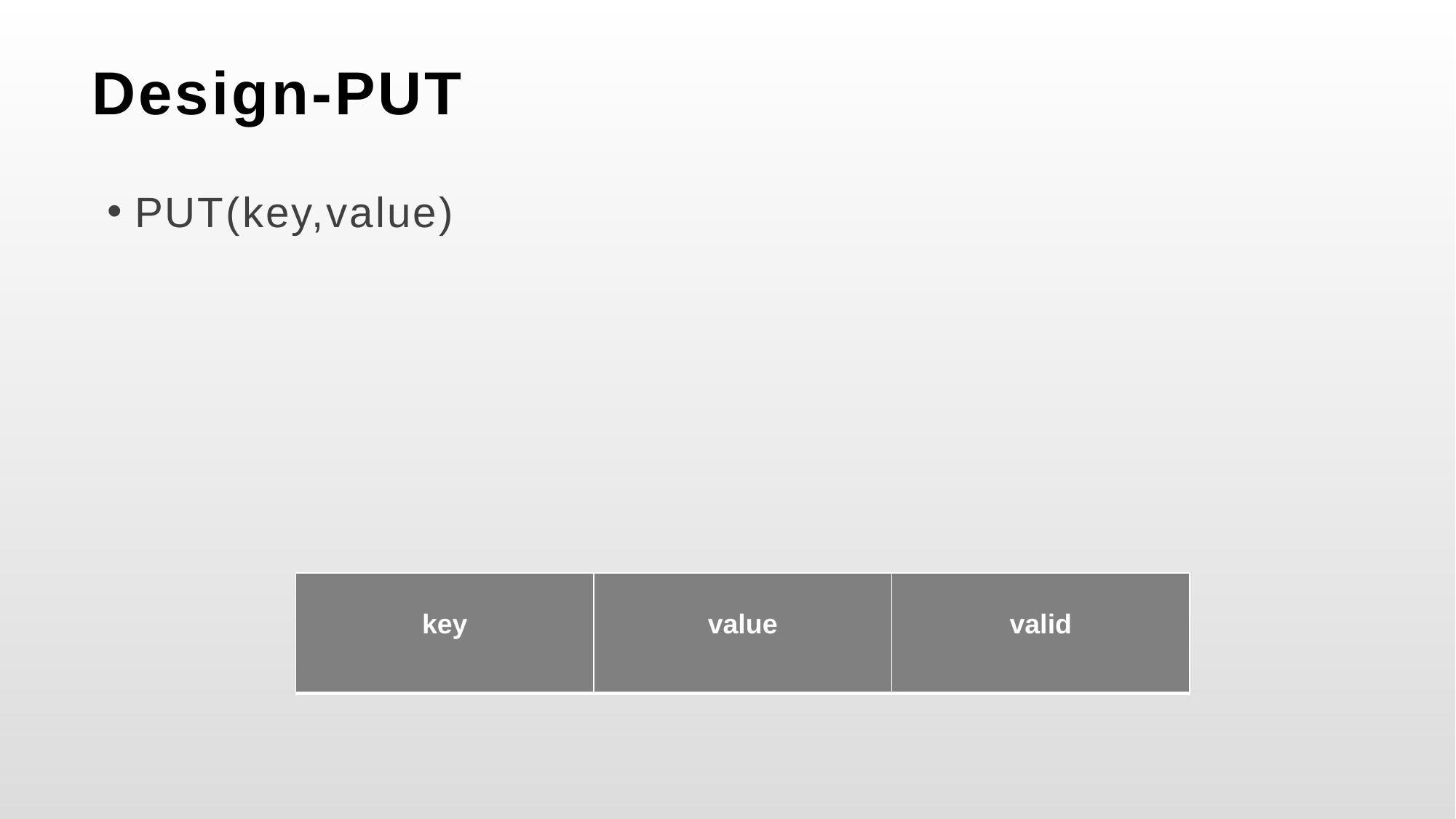

# Design-PUT
PUT(key,value)

| key | value | valid |
| --- | --- | --- |